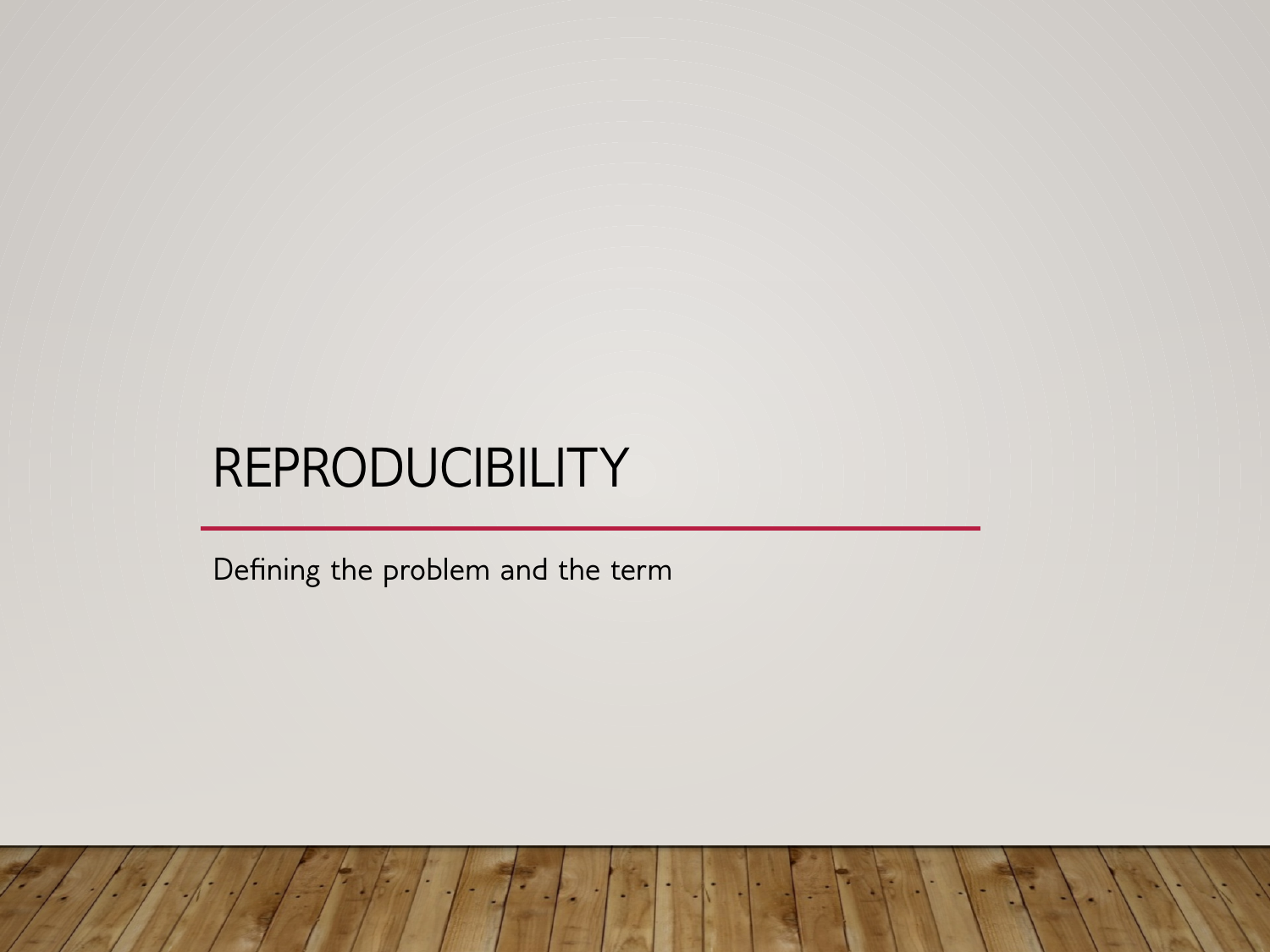

# Reproducibility
Defining the problem and the term